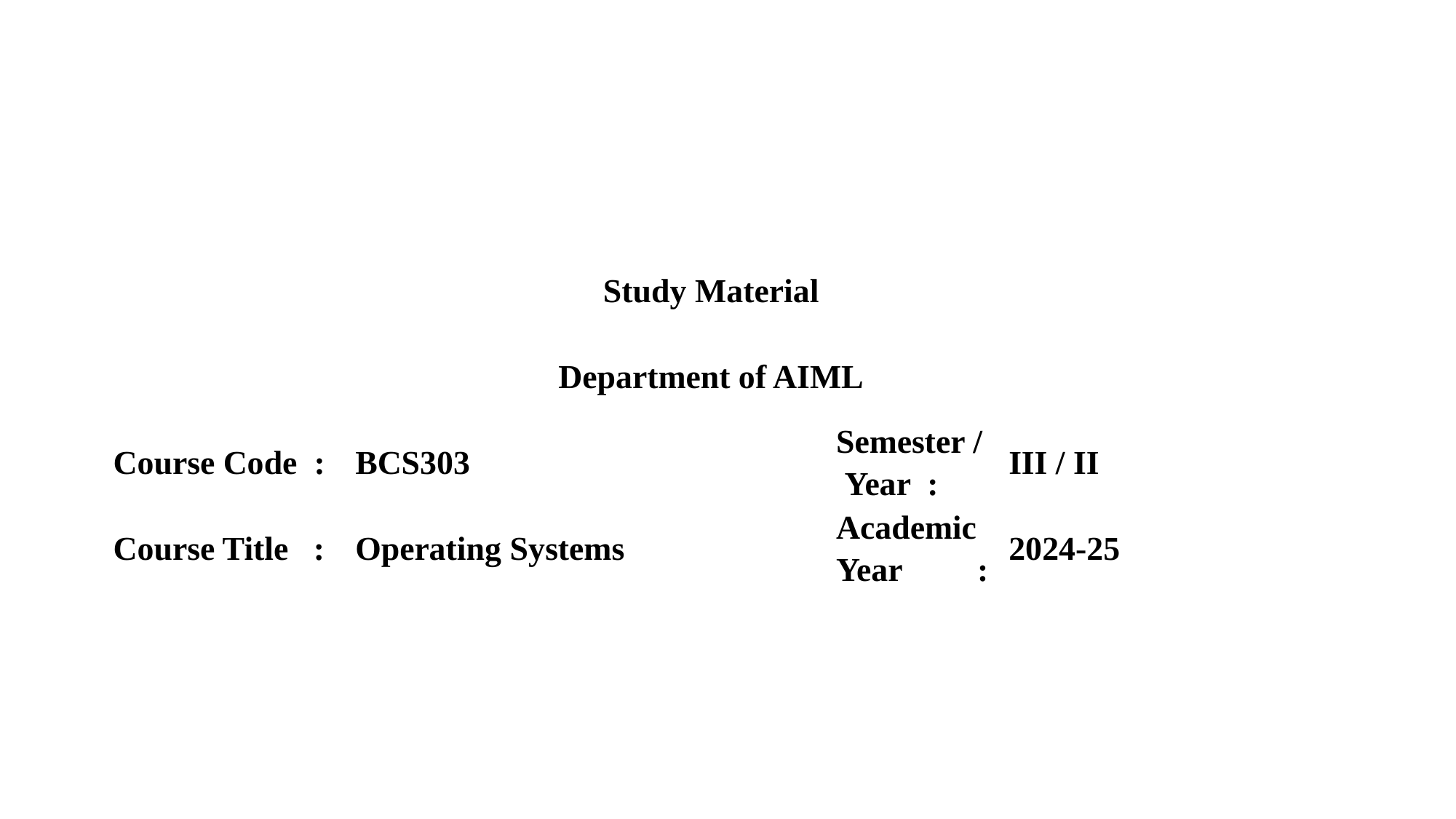

| Study Material |  |  |  |
| --- | --- | --- | --- |
| Department of AIML |  |  |  |
| Course Code : | BCS303 | Semester / Year : | III / II |
| Course Title : | Operating Systems | Academic Year : | 2024-25 |